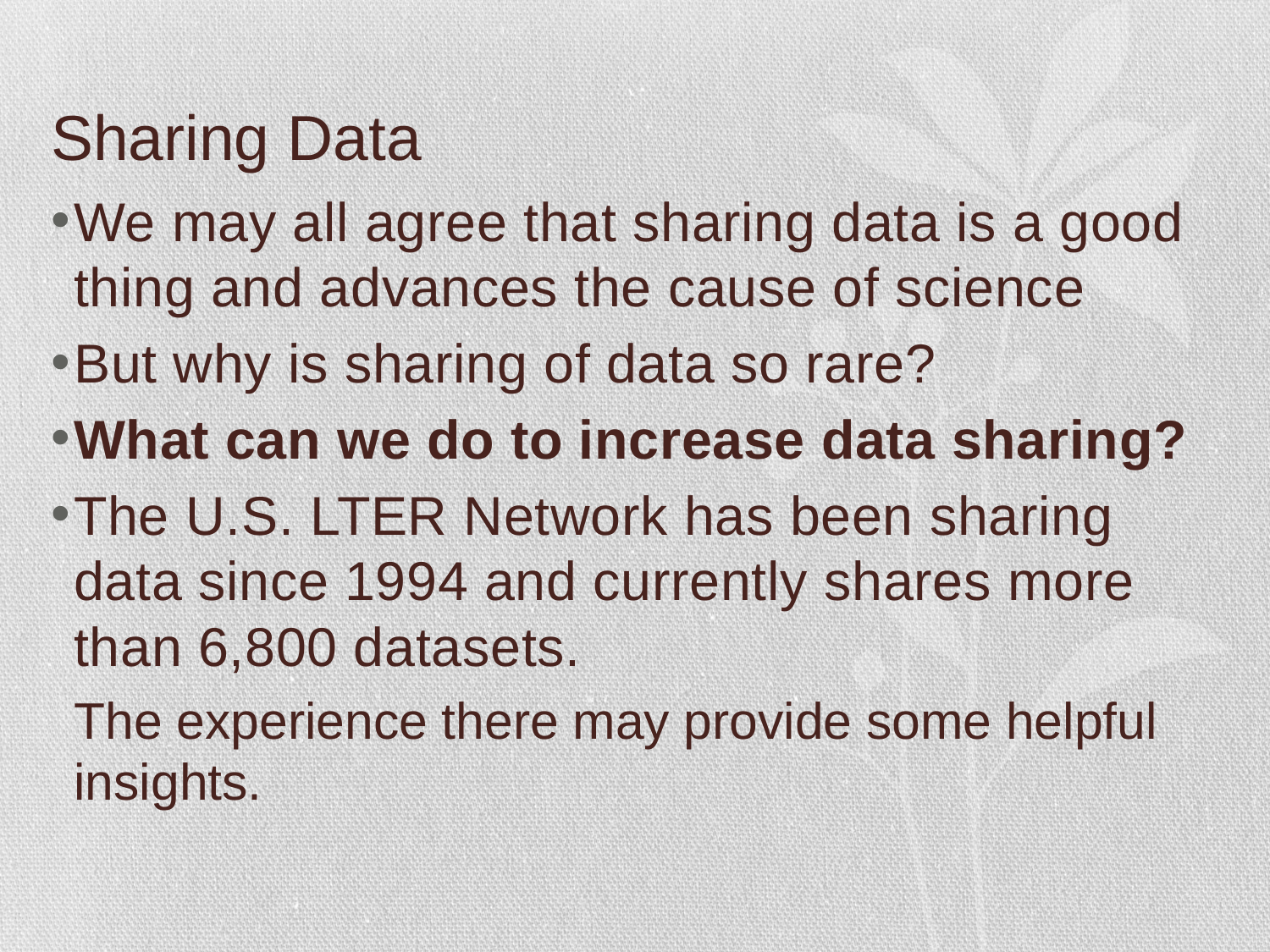

# Sharing Data
We may all agree that sharing data is a good thing and advances the cause of science
But why is sharing of data so rare?
What can we do to increase data sharing?
The U.S. LTER Network has been sharing data since 1994 and currently shares more than 6,800 datasets.
The experience there may provide some helpful insights.